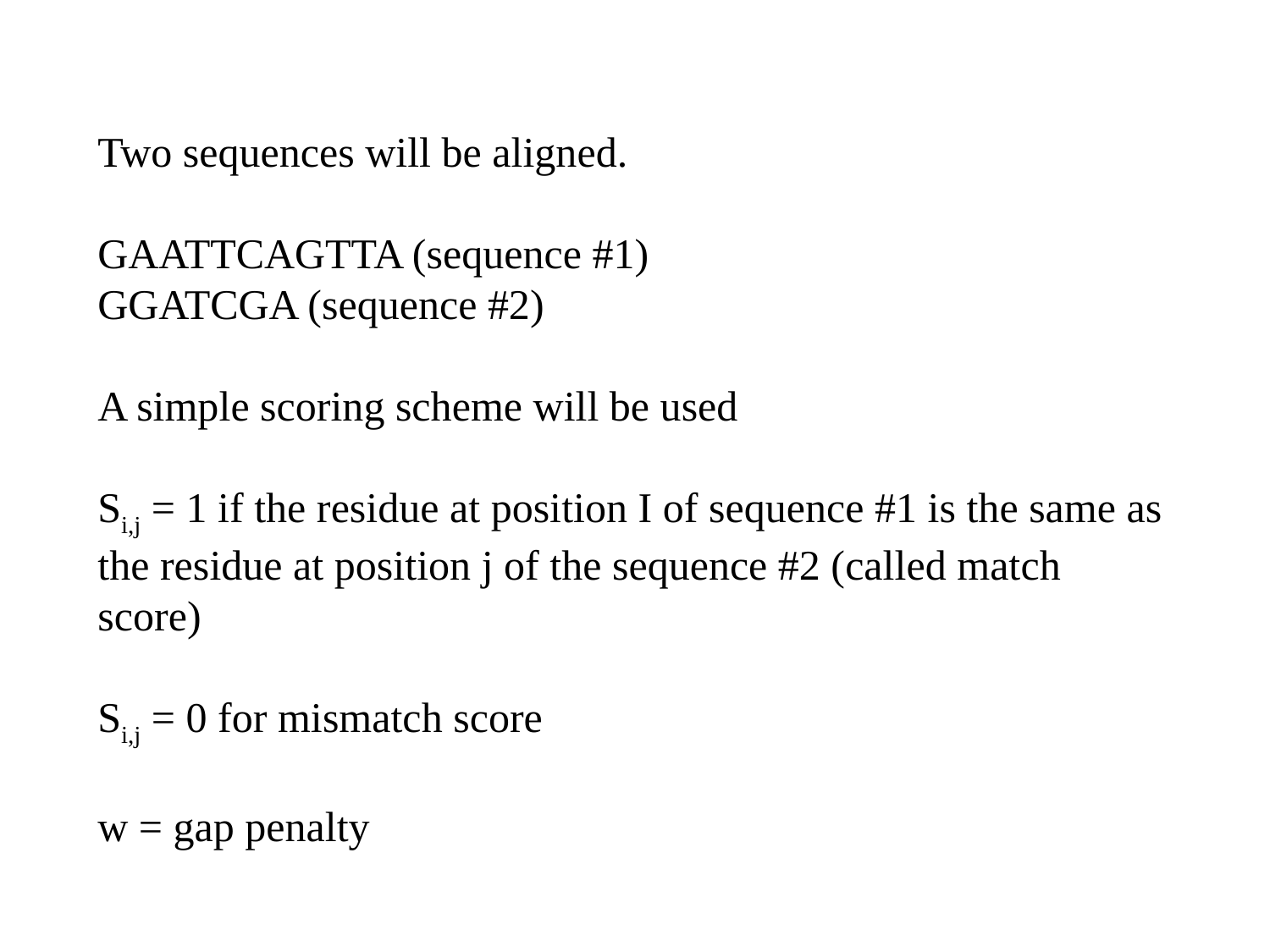

Two sequences will be aligned.

GAATTCAGTTA (sequence #1)
GGATCGA (sequence #2)

A simple scoring scheme will be used

Si,j = 1 if the residue at position I of sequence #1 is the same as
the residue at position j of the sequence #2 (called match score)

Si,j = 0 for mismatch score

w = gap penalty